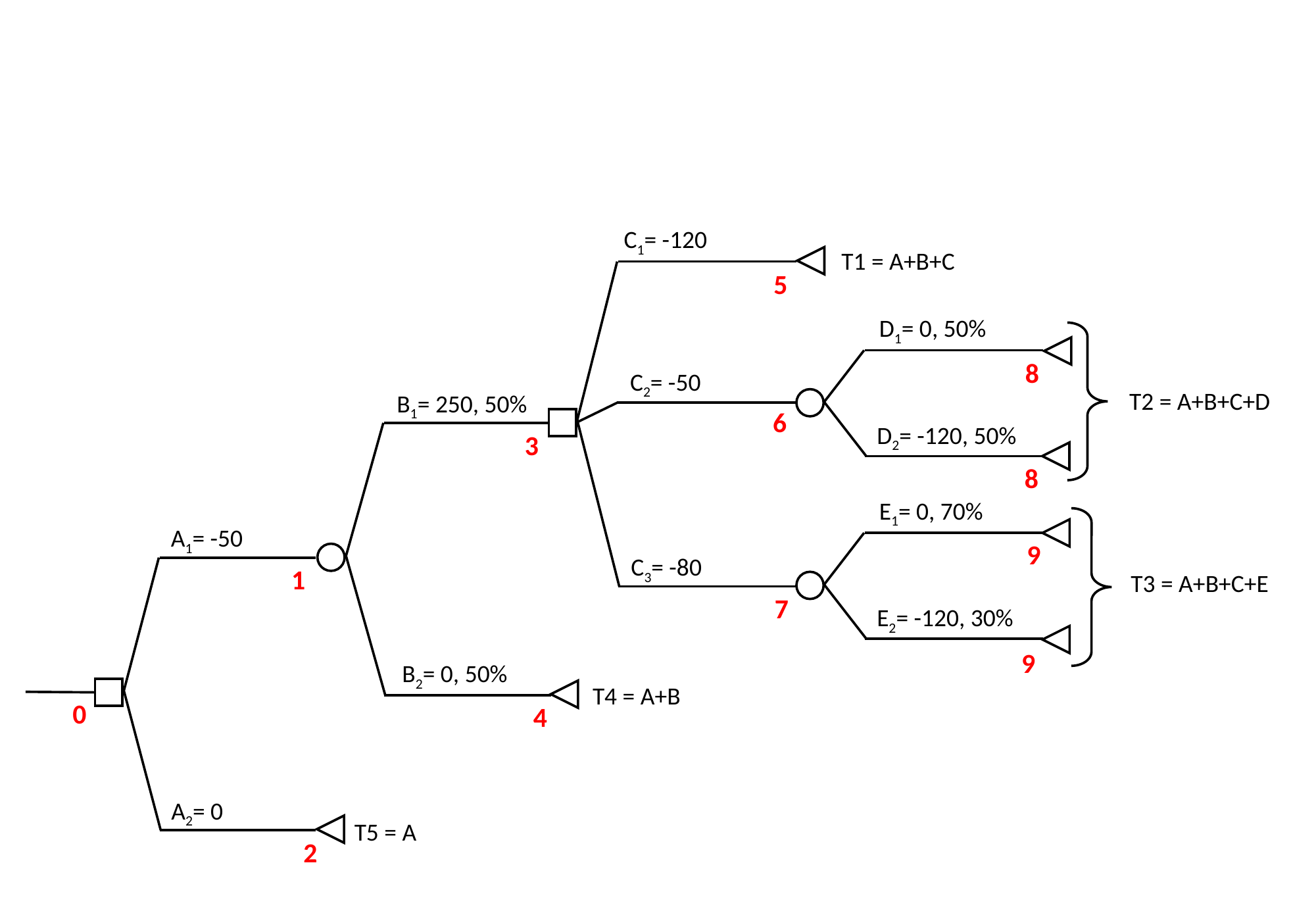

C1= -120
T1 = A+B+C

5
D1= 0, 50%

D2= -120, 50%

E1= 0, 70%

E2= -120, 30%

8
C2= -50
T2 = A+B+C+D
B1= 250, 50%
6

3
8

A1= -50
9

C3= -80
1
T3 = A+B+C+E
7
9
B2= 0, 50%
T4 = A+B

0
4
A2= 0
T5 = A

2